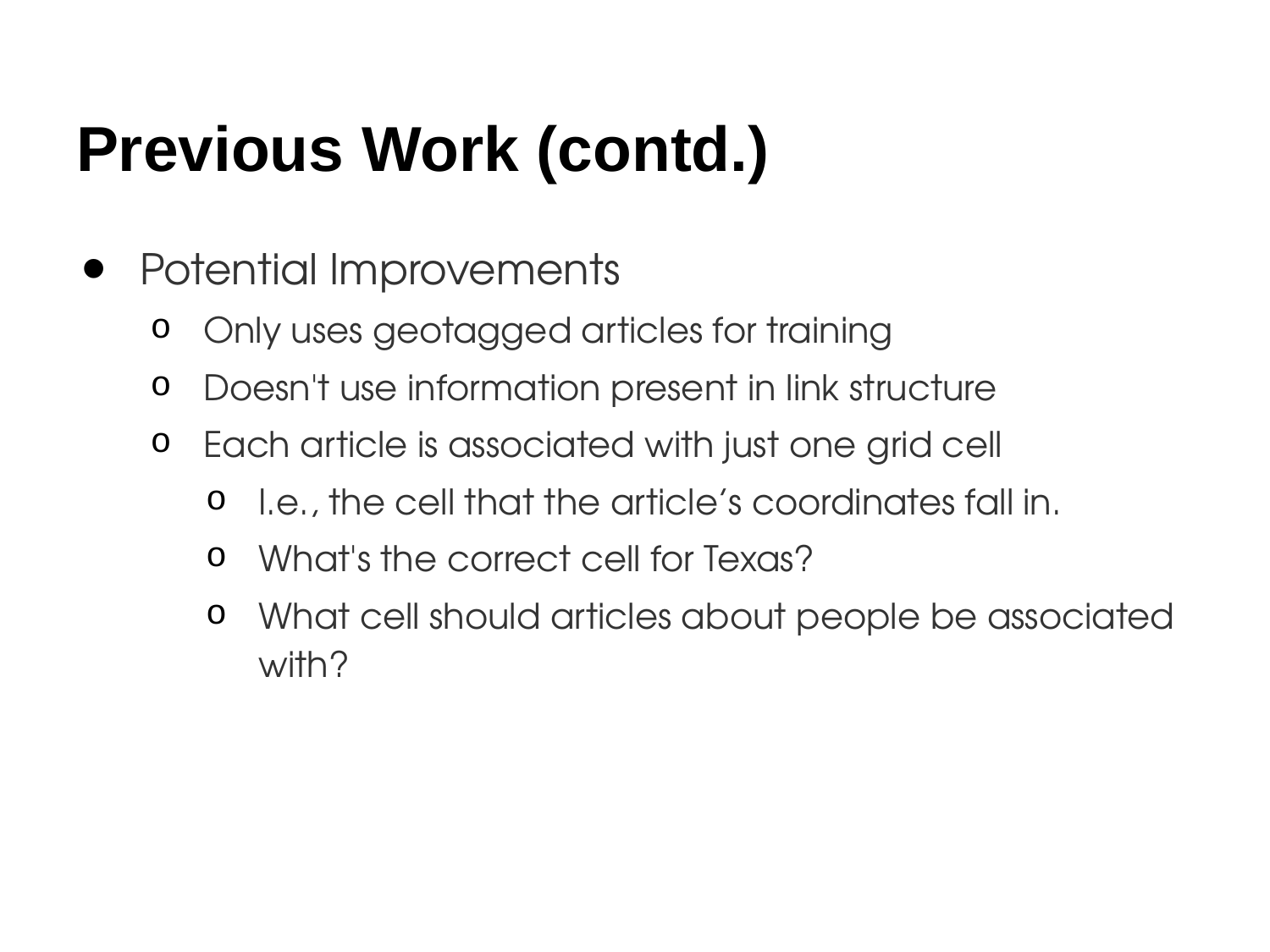

# Previous Work (contd.)
Potential Improvements
Only uses geotagged articles for training
Doesn't use information present in link structure
Each article is associated with just one grid cell
I.e., the cell that the article’s coordinates fall in.
What's the correct cell for Texas?
What cell should articles about people be associated with?